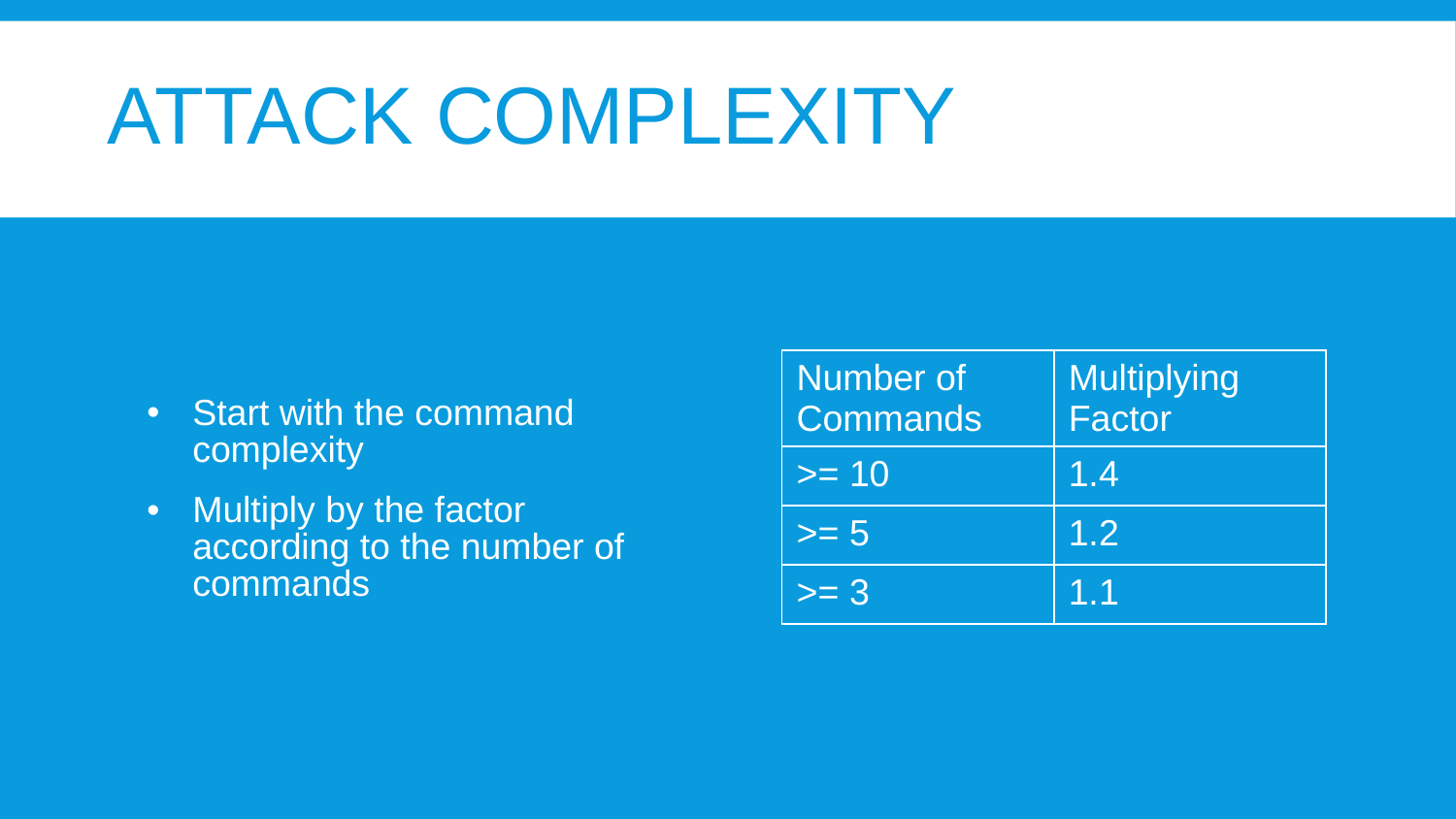

# Attack Complexity
| Number of Commands | Multiplying Factor |
| --- | --- |
| >= 10 | 1.4 |
| >= 5 | 1.2 |
| >= 3 | 1.1 |
Start with the command complexity
Multiply by the factor according to the number of commands